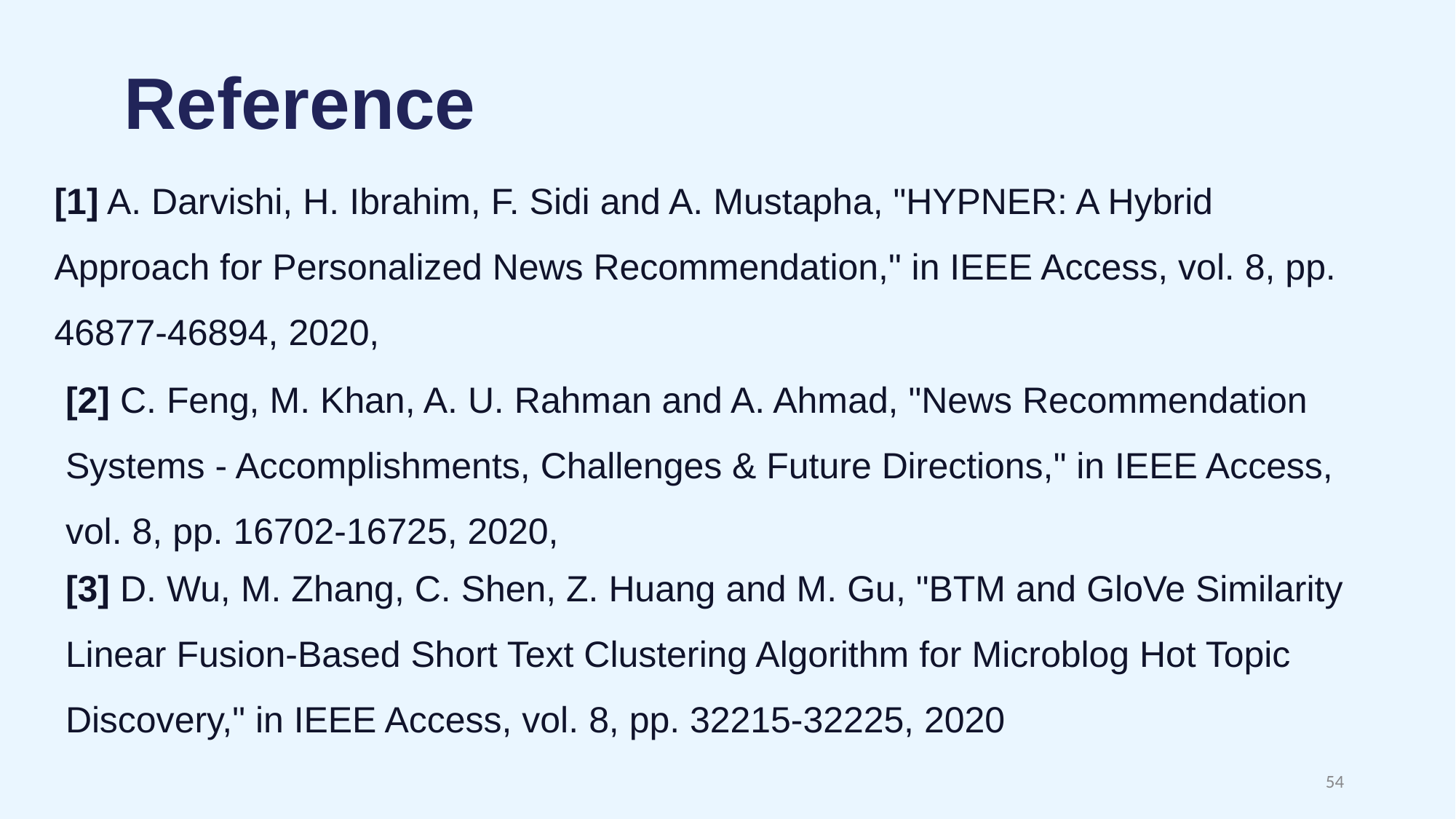

Reference
[1] A. Darvishi, H. Ibrahim, F. Sidi and A. Mustapha, "HYPNER: A Hybrid Approach for Personalized News Recommendation," in IEEE Access, vol. 8, pp. 46877-46894, 2020,
​[2] C. Feng, M. Khan, A. U. Rahman and A. Ahmad, "News Recommendation Systems - Accomplishments, Challenges & Future Directions," in IEEE Access, vol. 8, pp. 16702-16725, 2020,
[3] D. Wu, M. Zhang, C. Shen, Z. Huang and M. Gu, "BTM and GloVe Similarity Linear Fusion-Based Short Text Clustering Algorithm for Microblog Hot Topic Discovery," in IEEE Access, vol. 8, pp. 32215-32225, 2020
54